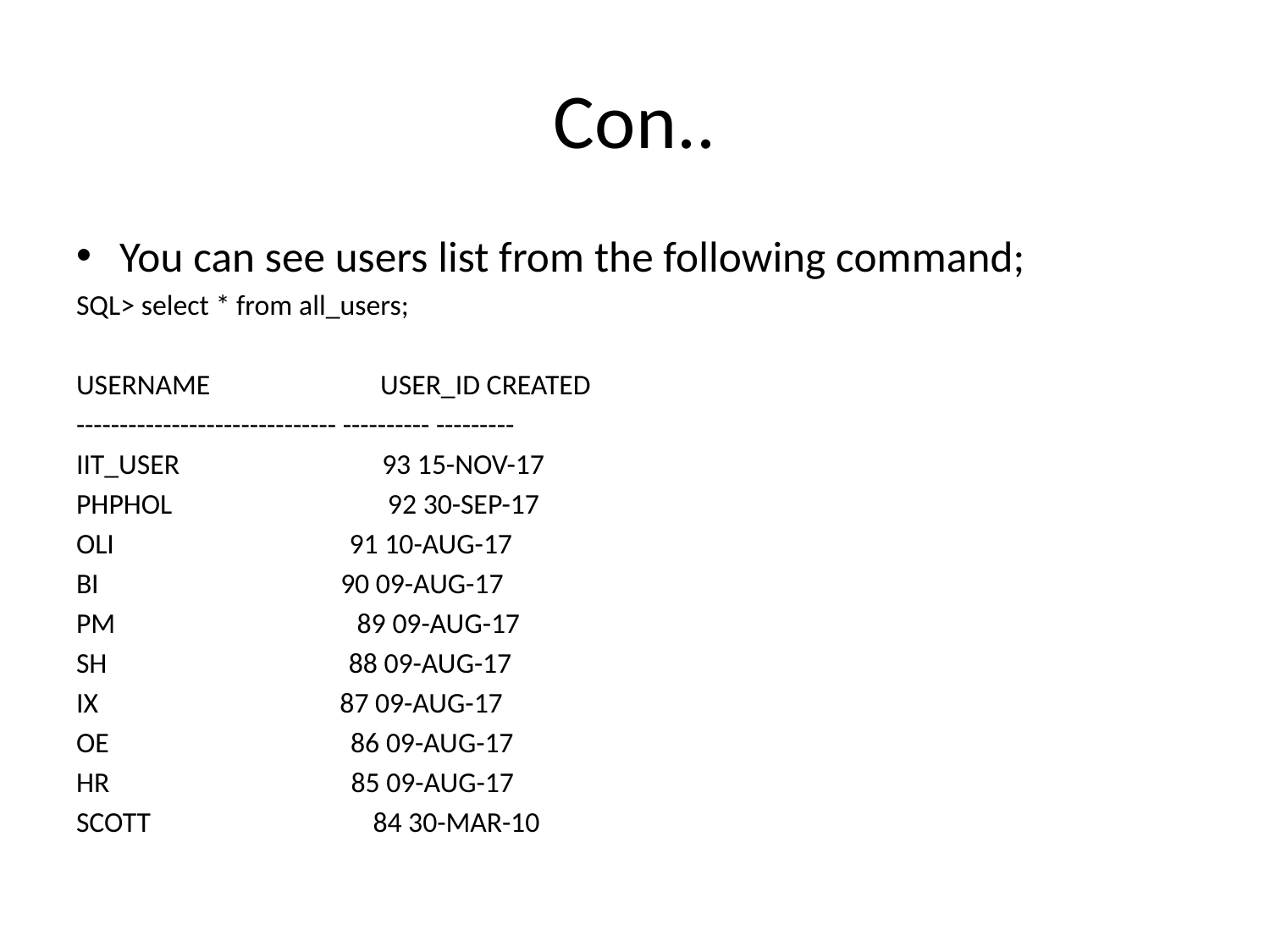

# Con..
You can see users list from the following command;
SQL> select * from all_users;

USERNAME                          USER_ID CREATED
------------------------------ ---------- ---------
IIT_USER                               93 15-NOV-17
PHPHOL                                 92 30-SEP-17
OLI                                    91 10-AUG-17
BI                                     90 09-AUG-17
PM                                     89 09-AUG-17
SH                                     88 09-AUG-17
IX                                     87 09-AUG-17
OE                                     86 09-AUG-17
HR                                     85 09-AUG-17
SCOTT                                  84 30-MAR-10